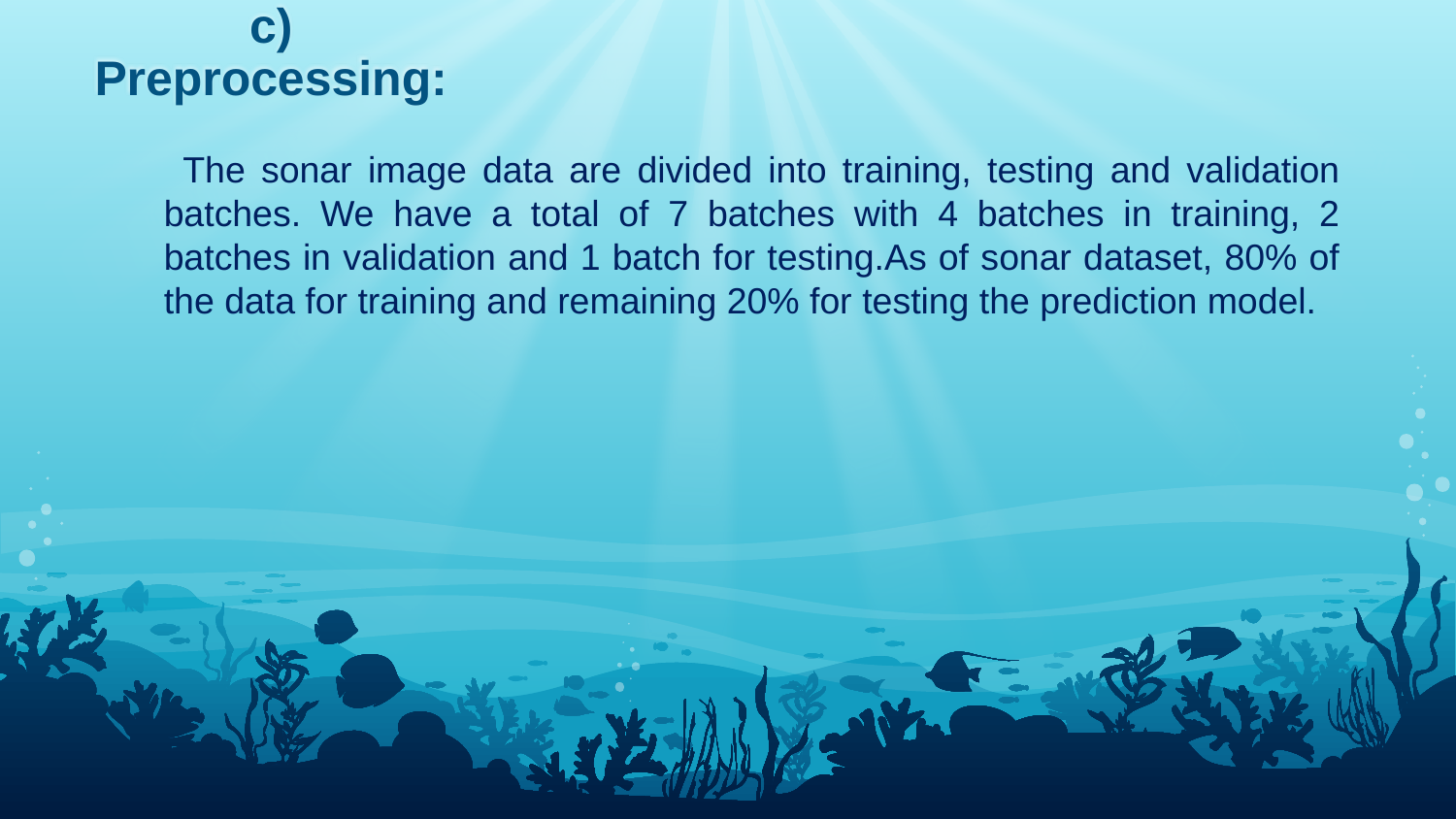

# c) Preprocessing:
     The sonar image data are divided into training, testing and validation batches. We have a total of 7 batches with 4 batches in training, 2 batches in validation and 1 batch for testing.As of sonar dataset, 80% of the data for training and remaining 20% for testing the prediction model.